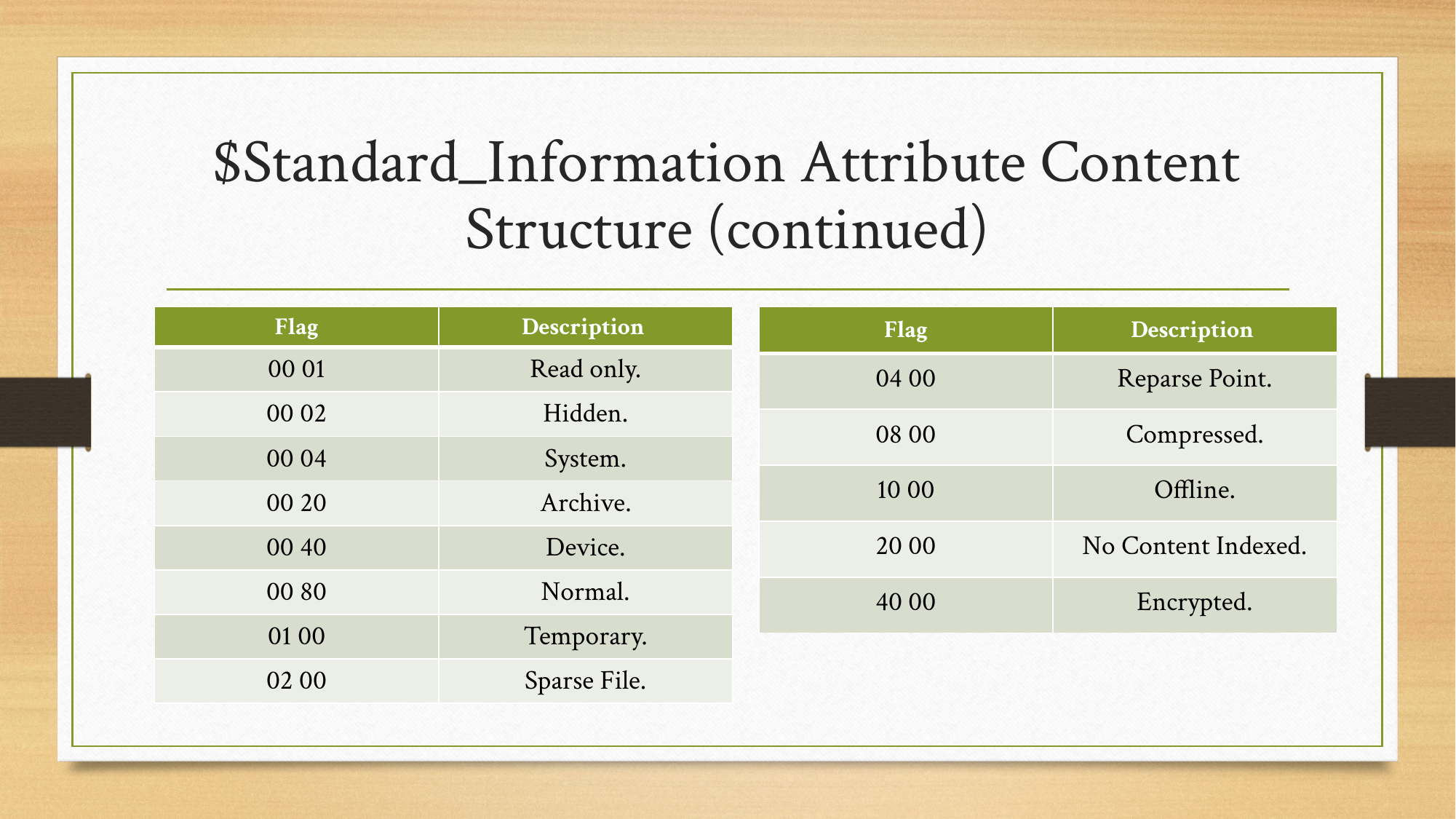

# $Standard_Information Attribute Content Structure (continued)
| Flag | Description |
| --- | --- |
| 00 01 | Read only. |
| 00 02 | Hidden. |
| 00 04 | System. |
| 00 20 | Archive. |
| 00 40 | Device. |
| 00 80 | Normal. |
| 01 00 | Temporary. |
| 02 00 | Sparse File. |
| Flag | Description |
| --- | --- |
| 04 00 | Reparse Point. |
| 08 00 | Compressed. |
| 10 00 | Offline. |
| 20 00 | No Content Indexed. |
| 40 00 | Encrypted. |